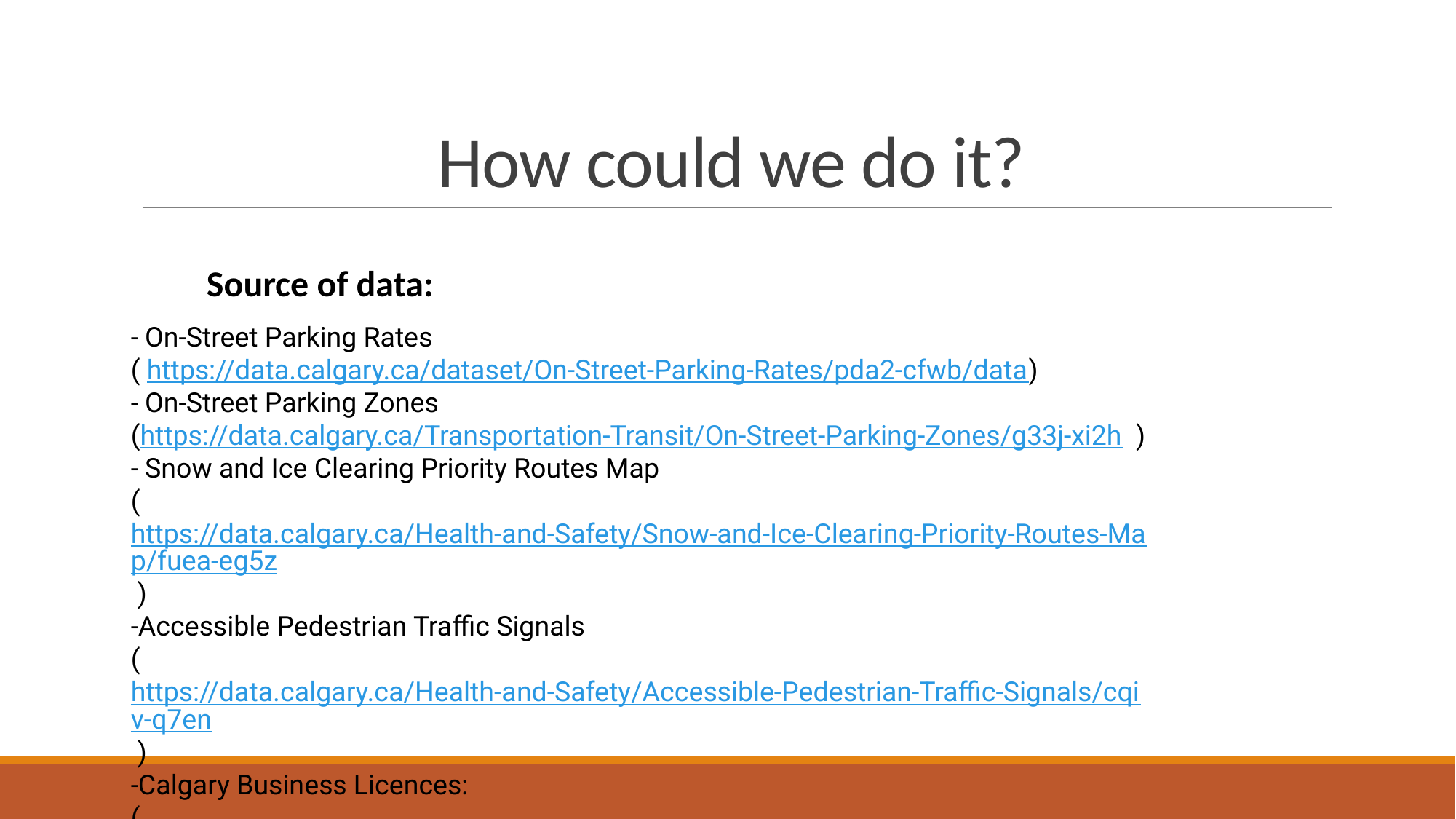

# How could we do it?
Source of data:
- On-Street Parking Rates
( https://data.calgary.ca/dataset/On-Street-Parking-Rates/pda2-cfwb/data)
- On-Street Parking Zones
(https://data.calgary.ca/Transportation-Transit/On-Street-Parking-Zones/g33j-xi2h  )
- Snow and Ice Clearing Priority Routes Map
(https://data.calgary.ca/Health-and-Safety/Snow-and-Ice-Clearing-Priority-Routes-Map/fuea-eg5z )
-Accessible Pedestrian Traffic Signals
(https://data.calgary.ca/Health-and-Safety/Accessible-Pedestrian-Traffic-Signals/cqiv-q7en )
-Calgary Business Licences:
( https://data.calgary.ca/Business-and-Economic-Activity/Calgary-Business-Licences/vdjc-pybd)